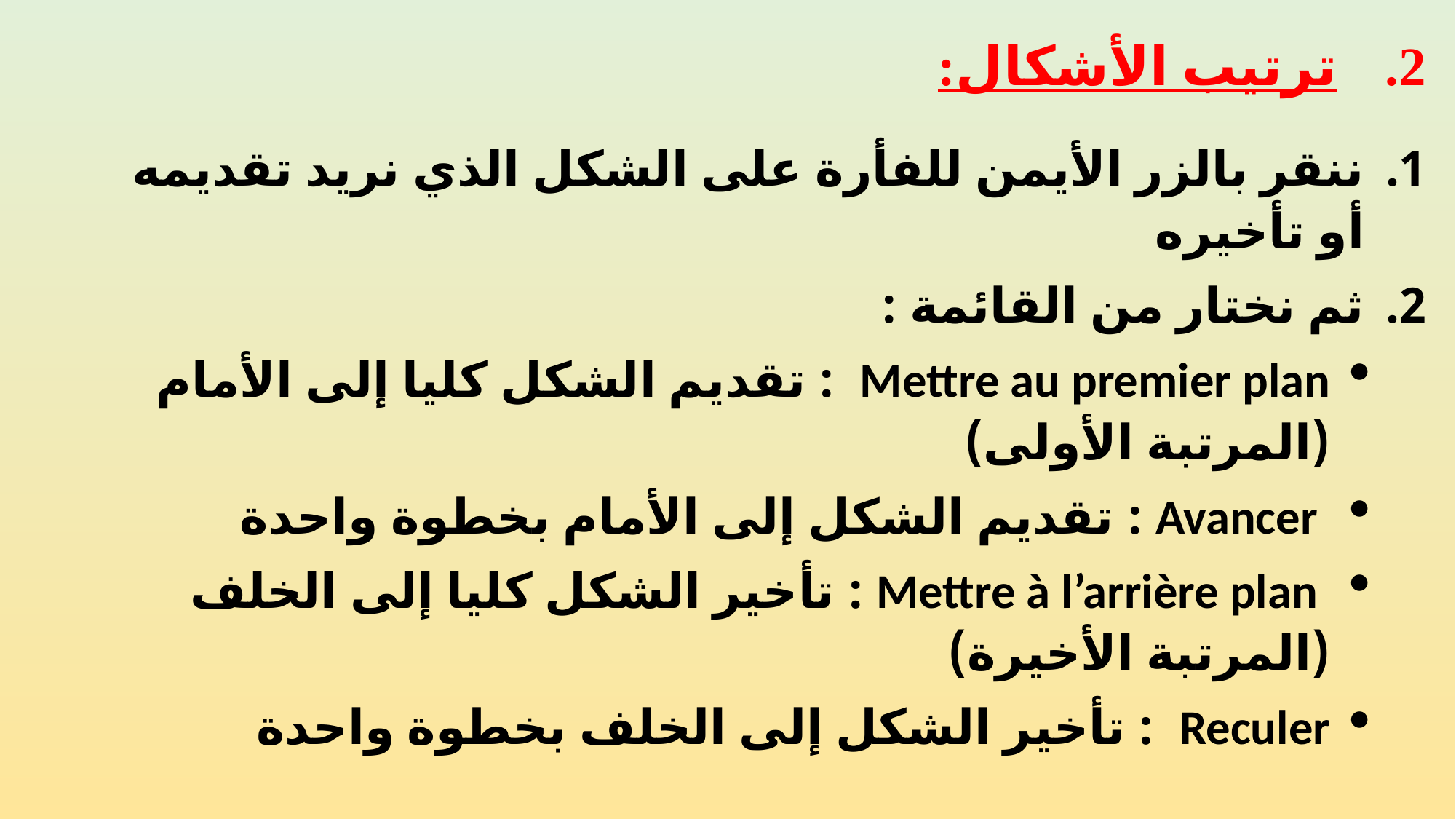

ترتيب الأشكال:
ننقر بالزر الأيمن للفأرة على الشكل الذي نريد تقديمه أو تأخيره
ثم نختار من القائمة :
Mettre au premier plan  : تقديم الشكل كليا إلى الأمام (المرتبة الأولى)
 Avancer : تقديم الشكل إلى الأمام بخطوة واحدة
 Mettre à l’arrière plan : تأخير الشكل كليا إلى الخلف (المرتبة الأخيرة)
Reculer  : تأخير الشكل إلى الخلف بخطوة واحدة